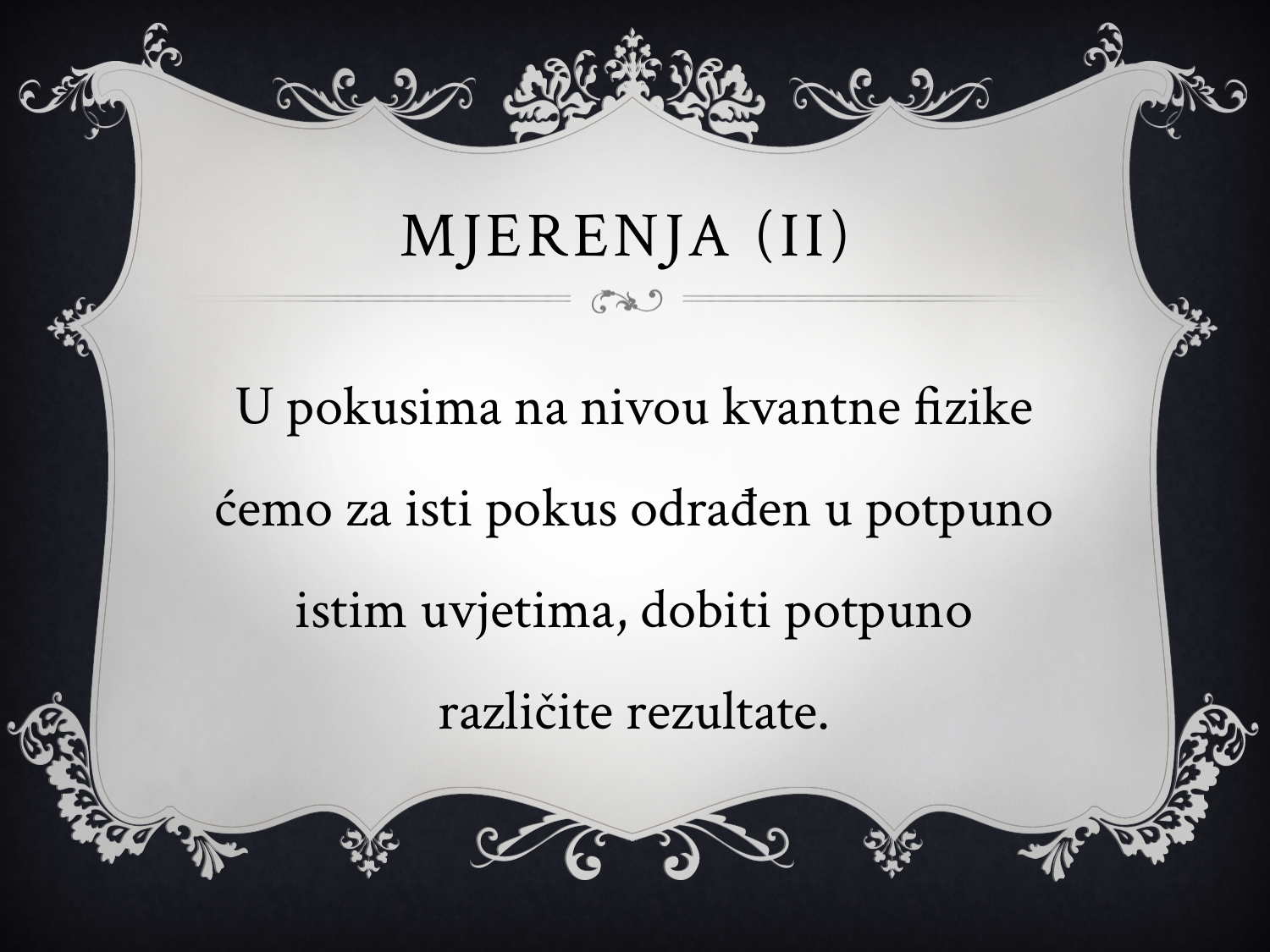

# MJEREnja (II)
U pokusima na nivou kvantne fizike ćemo za isti pokus odrađen u potpuno istim uvjetima, dobiti potpuno različite rezultate.